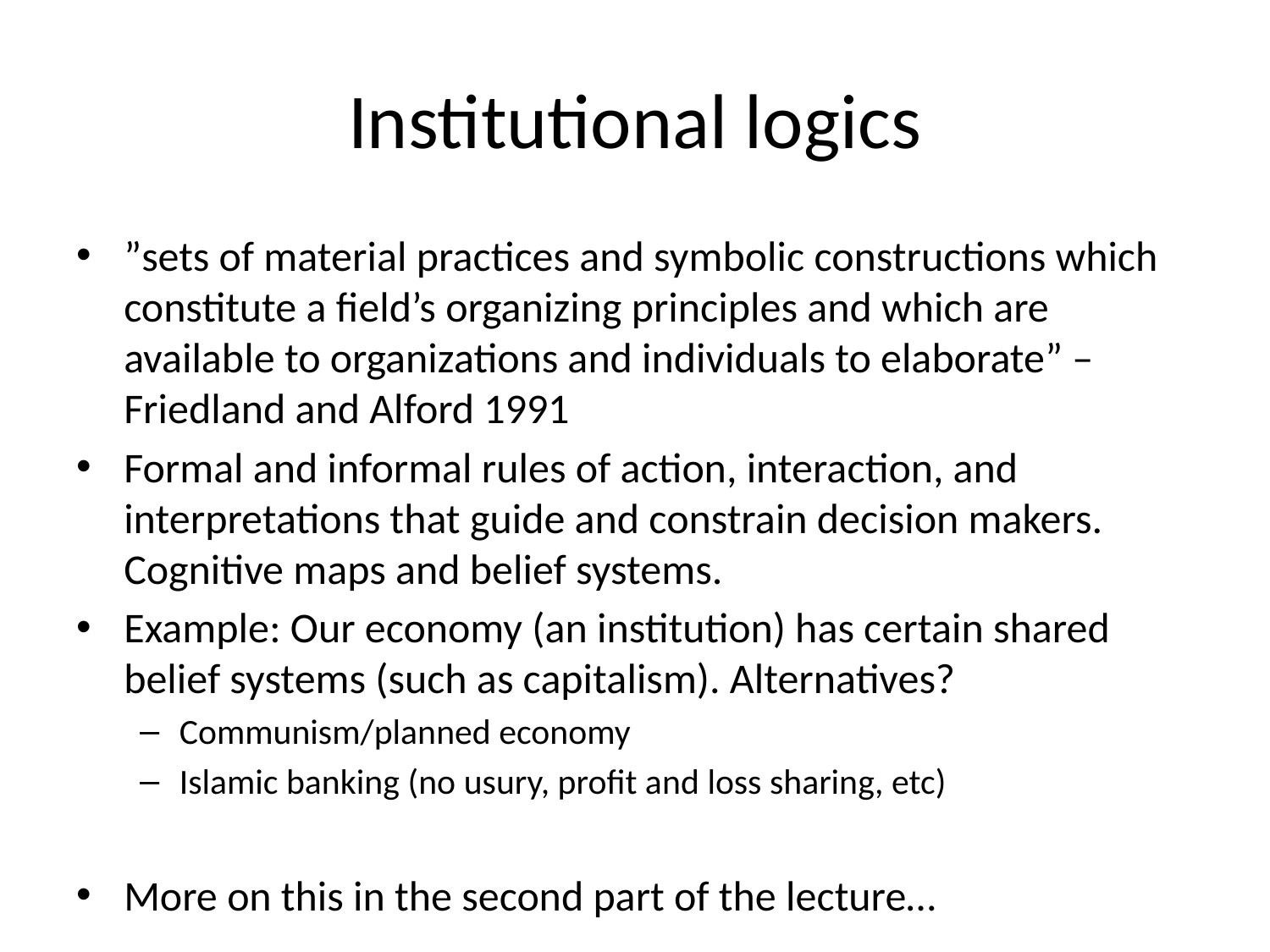

# Institutional logics
”sets of material practices and symbolic constructions which constitute a field’s organizing principles and which are available to organizations and individuals to elaborate” – Friedland and Alford 1991
Formal and informal rules of action, interaction, and interpretations that guide and constrain decision makers. Cognitive maps and belief systems.
Example: Our economy (an institution) has certain shared belief systems (such as capitalism). Alternatives?
Communism/planned economy
Islamic banking (no usury, profit and loss sharing, etc)

More on this in the second part of the lecture…